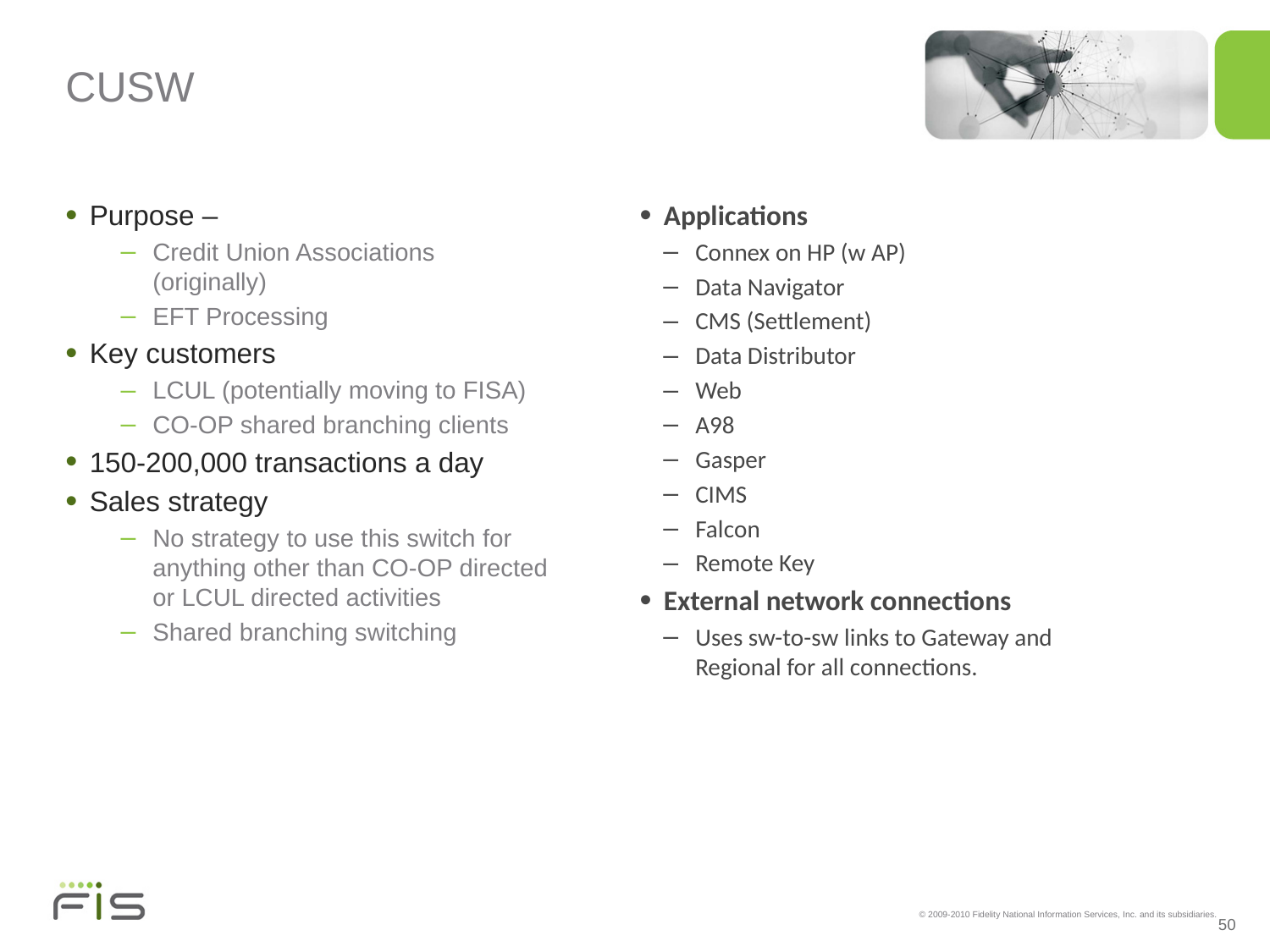

# CUSW
Purpose –
Credit Union Associations (originally)
EFT Processing
Key customers
LCUL (potentially moving to FISA)
CO-OP shared branching clients
150-200,000 transactions a day
Sales strategy
No strategy to use this switch for anything other than CO-OP directed or LCUL directed activities
Shared branching switching
Applications
Connex on HP (w AP)
Data Navigator
CMS (Settlement)
Data Distributor
Web
A98
Gasper
CIMS
Falcon
Remote Key
External network connections
Uses sw-to-sw links to Gateway and Regional for all connections.

50